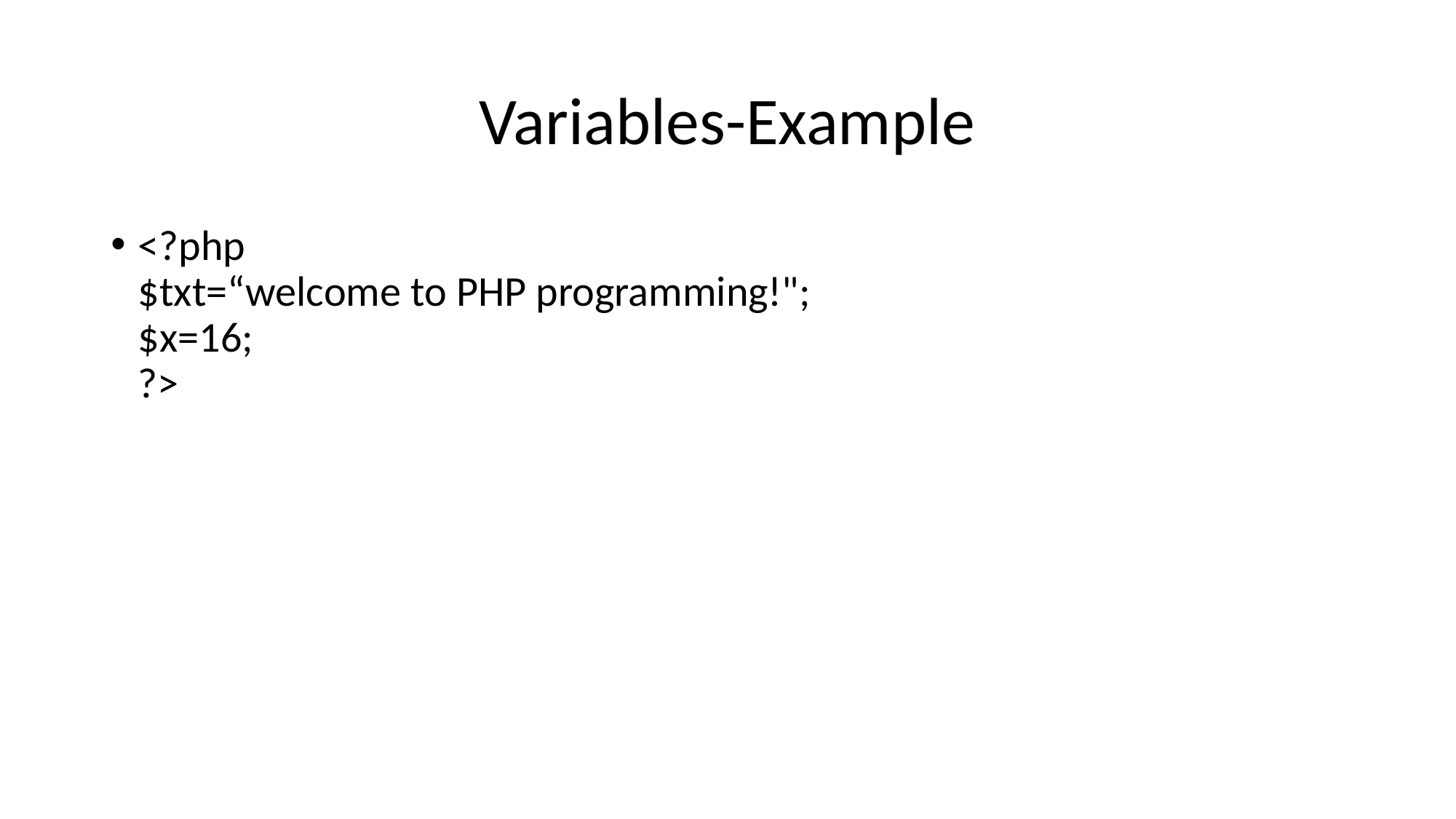

# Variables-Example
<?php
$txt=“welcome to PHP programming!";
$x=16;
?>